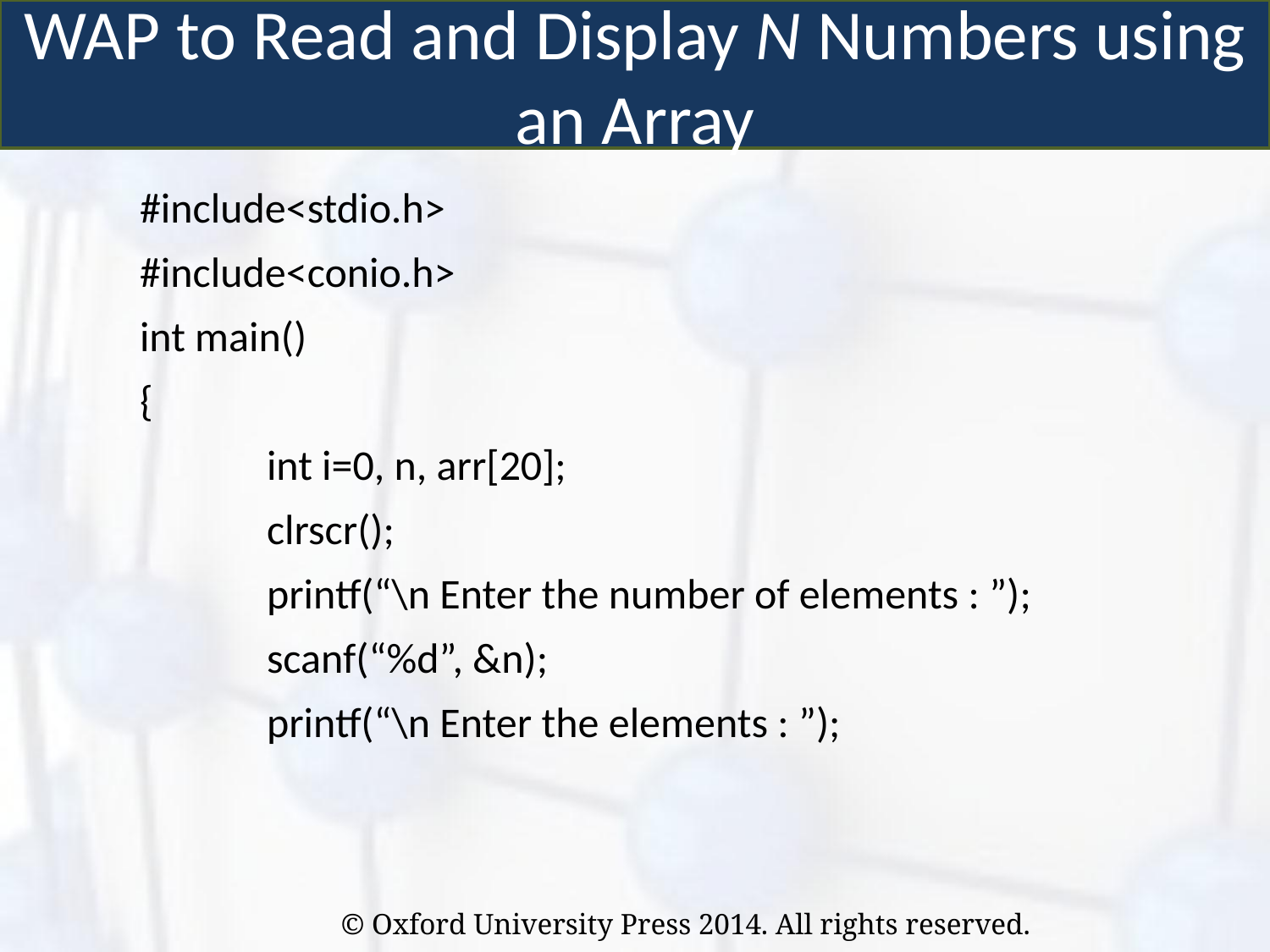

WAP to Read and Display N Numbers using an Array
#include<stdio.h>
#include<conio.h>
int main()
{
	int i=0, n, arr[20];
	clrscr();
	printf(“\n Enter the number of elements : ”);
	scanf(“%d”, &n);
	printf(“\n Enter the elements : ”);